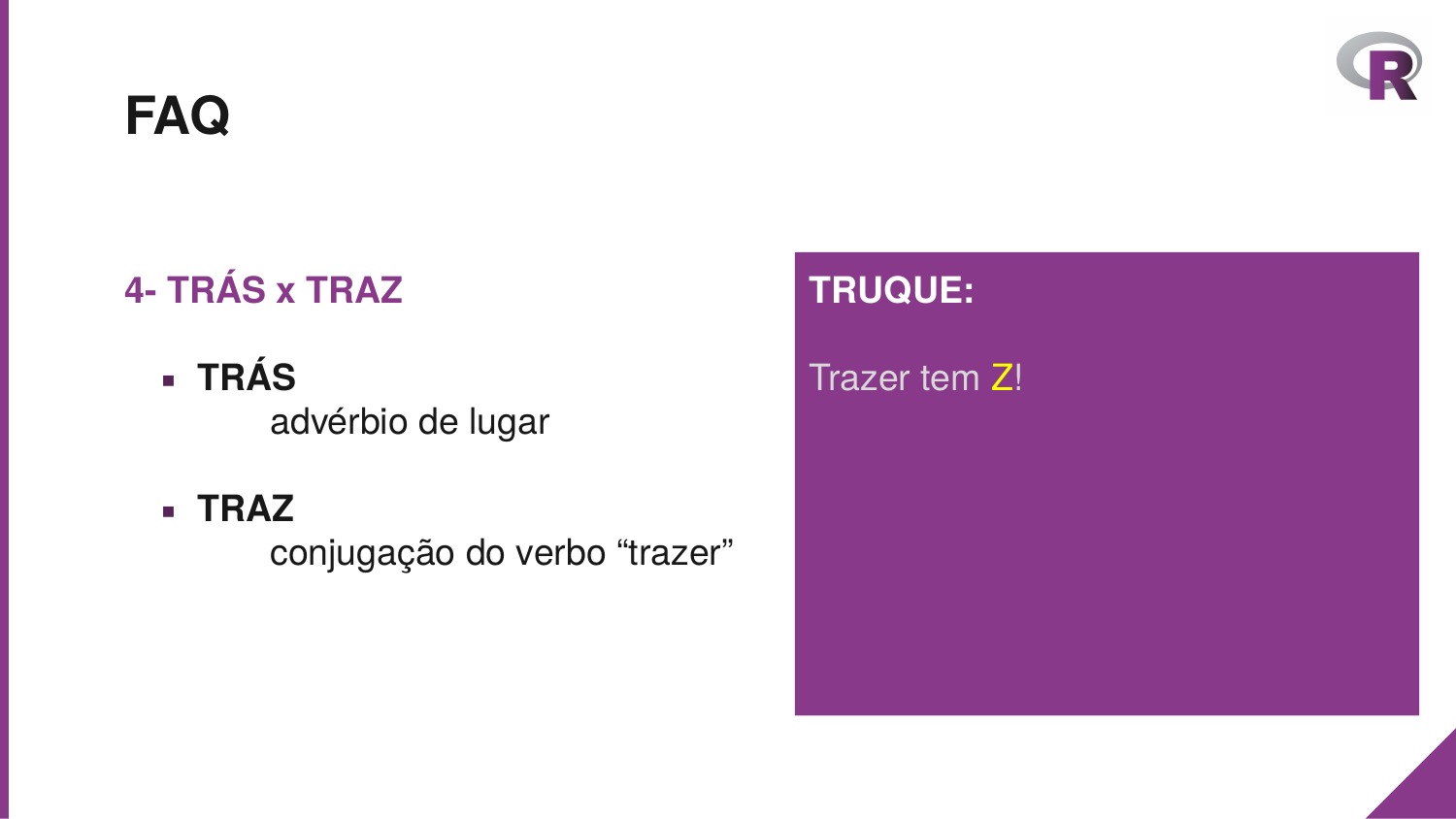

# FAQ

4- TRÁS x TRAZ

TRÁS
	advérbio de lugar

TRAZ
	conjugação do verbo “trazer”

TRUQUE:

Trazer tem Z!